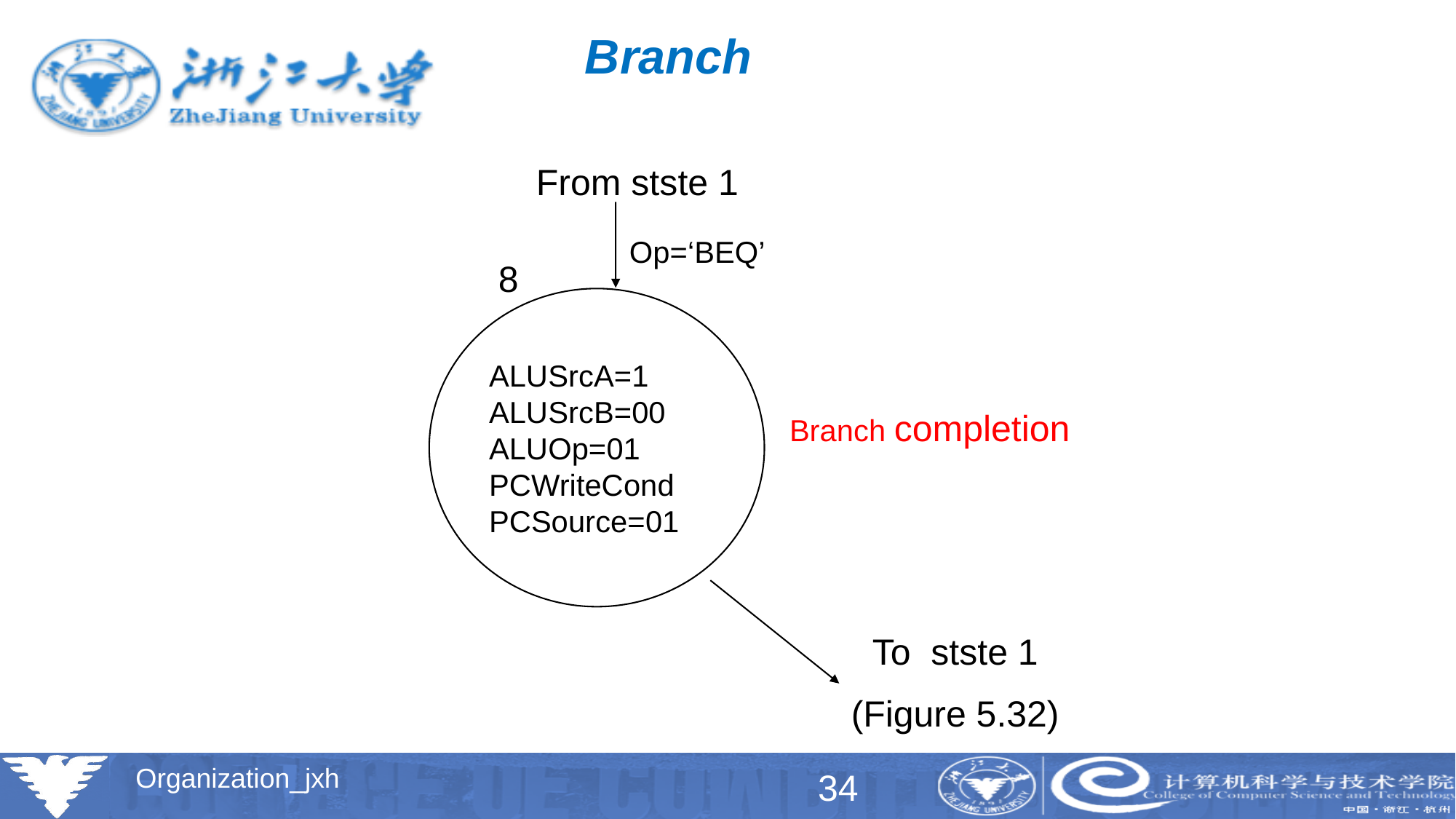

Branch
From stste 1

Op=‘BEQ’
8
ALUSrcA=1
ALUSrcB=00
ALUOp=01
PCWriteCond
PCSource=01
Branch completion

To  stste 1
(Figure 5.32)